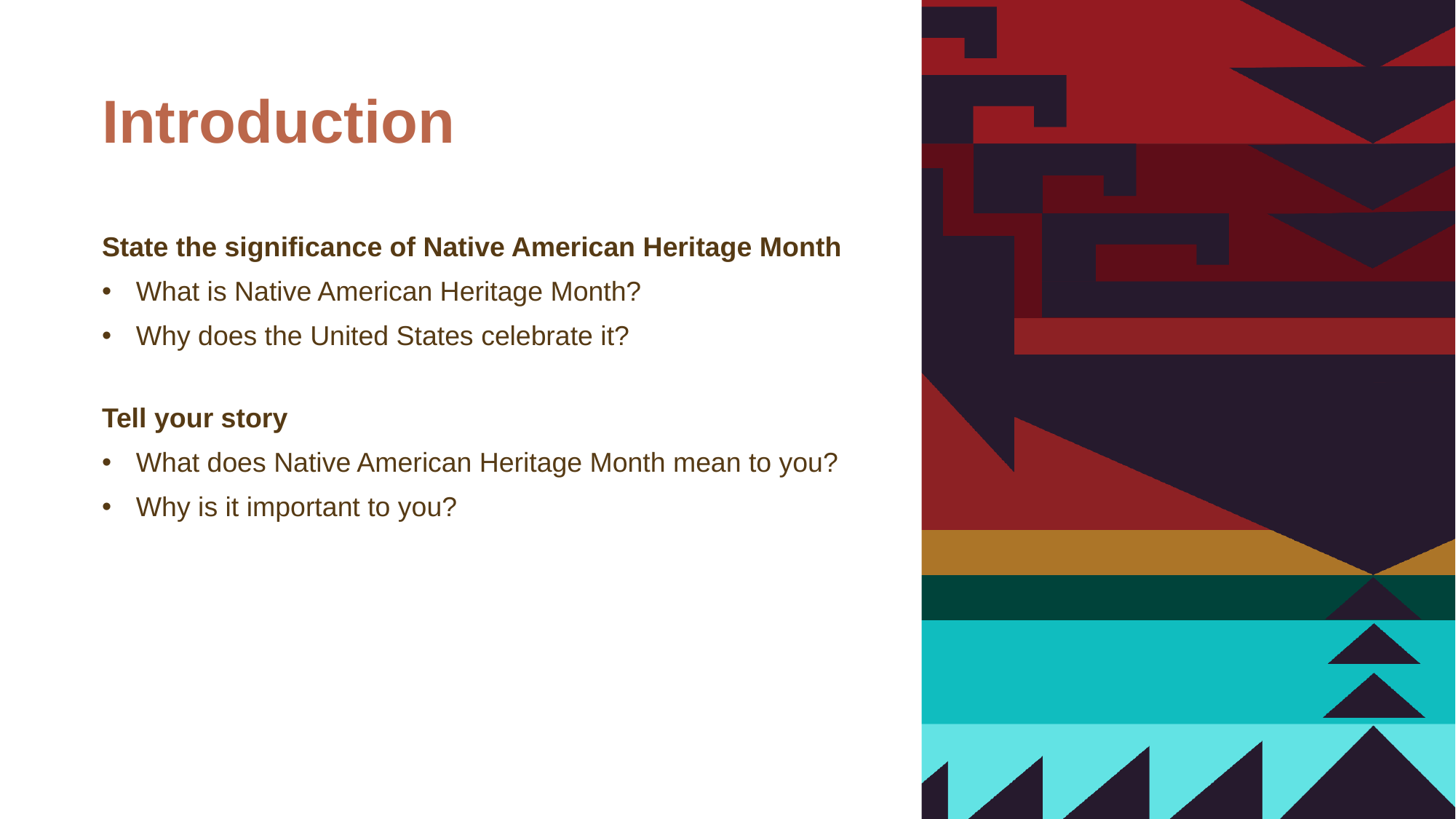

# Introduction

State the significance of Native American Heritage Month
What is Native American Heritage Month?
Why does the United States celebrate it?

Tell your story
What does Native American Heritage Month mean to you?
Why is it important to you?